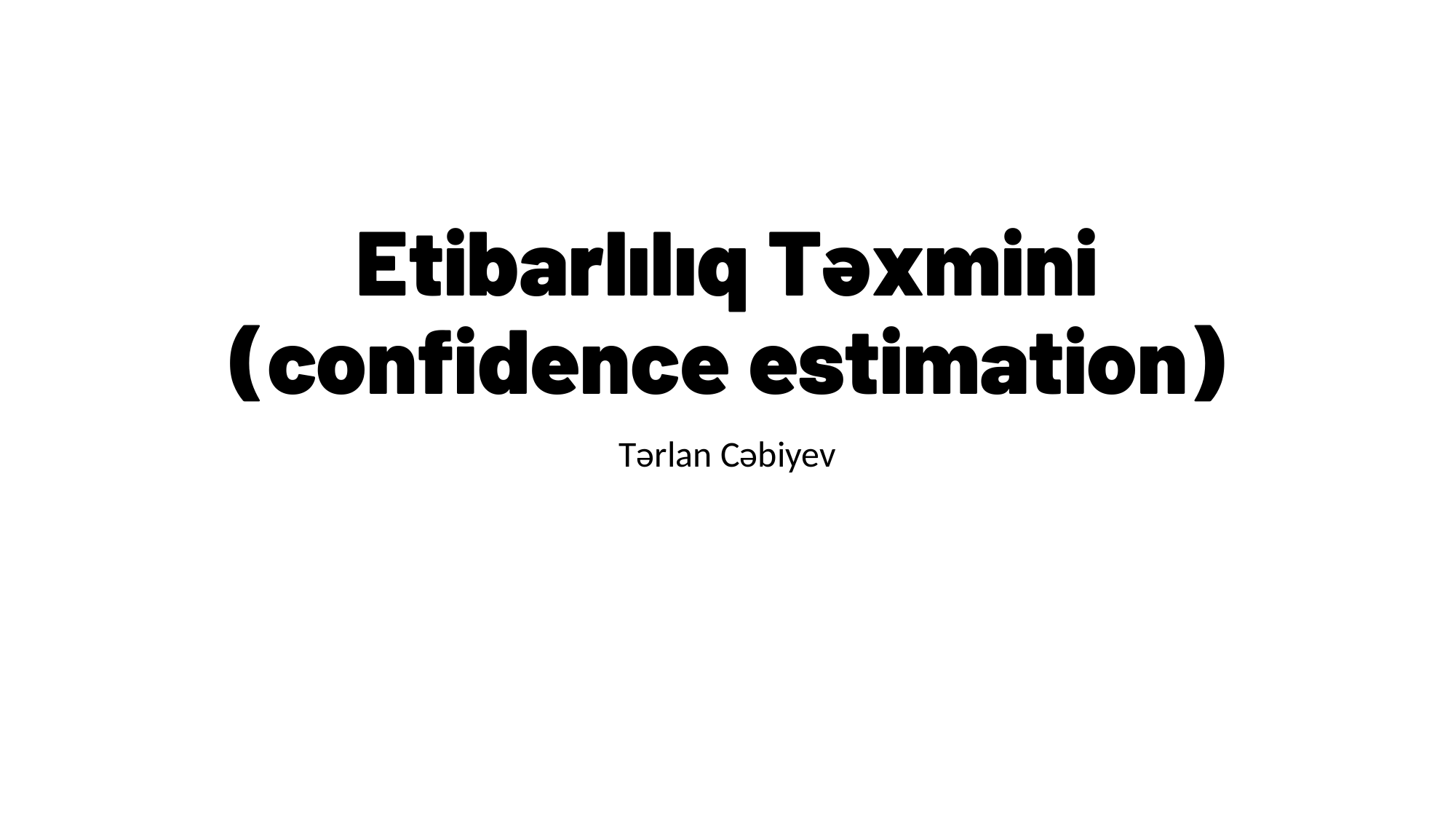

# Etibarlılıq Təxmini (confidence estimation)
Tərlan Cəbiyev